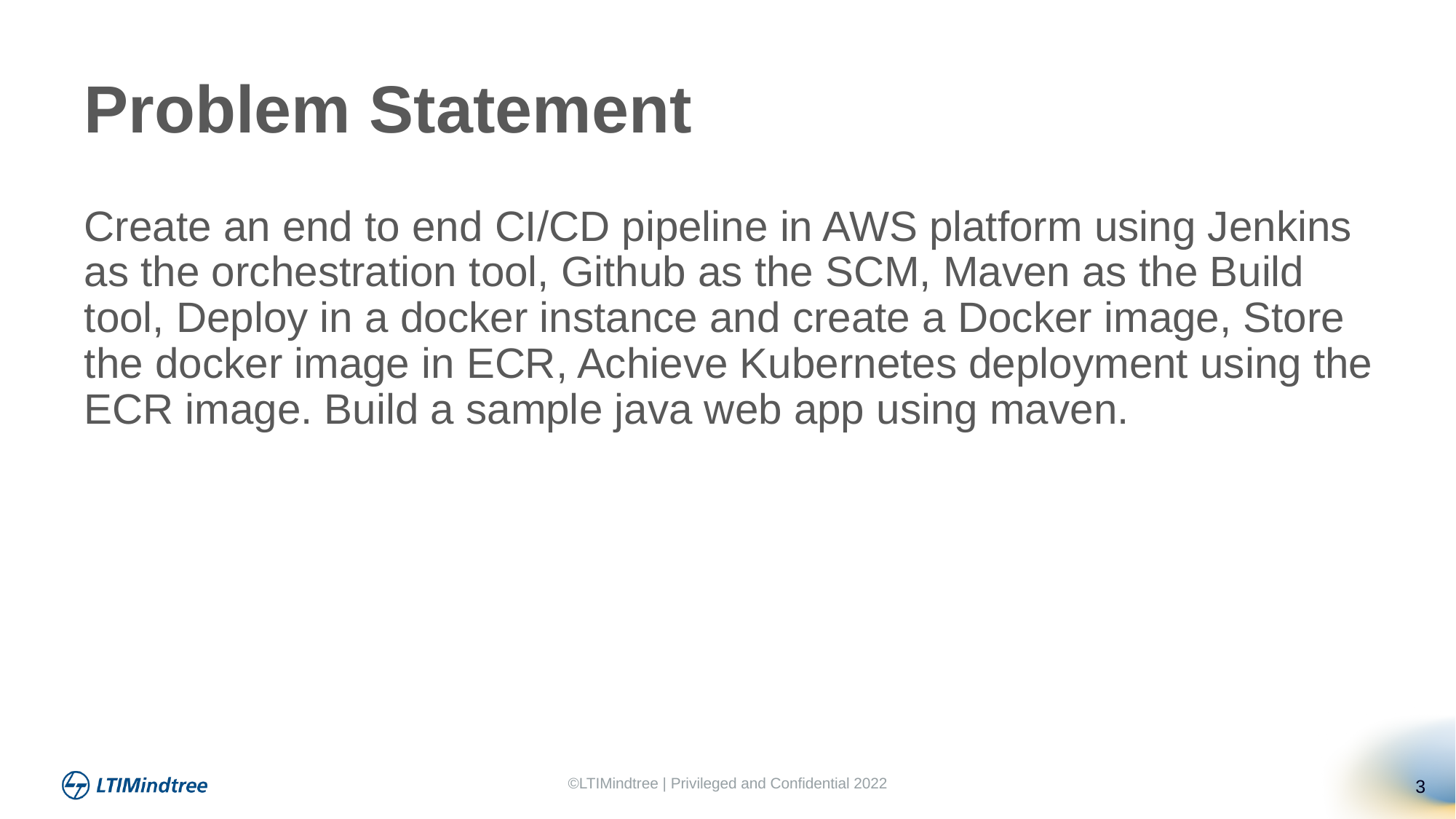

Problem Statement
Create an end to end CI/CD pipeline in AWS platform using Jenkins as the orchestration tool, Github as the SCM, Maven as the Build tool, Deploy in a docker instance and create a Docker image, Store the docker image in ECR, Achieve Kubernetes deployment using the ECR image. Build a sample java web app using maven.